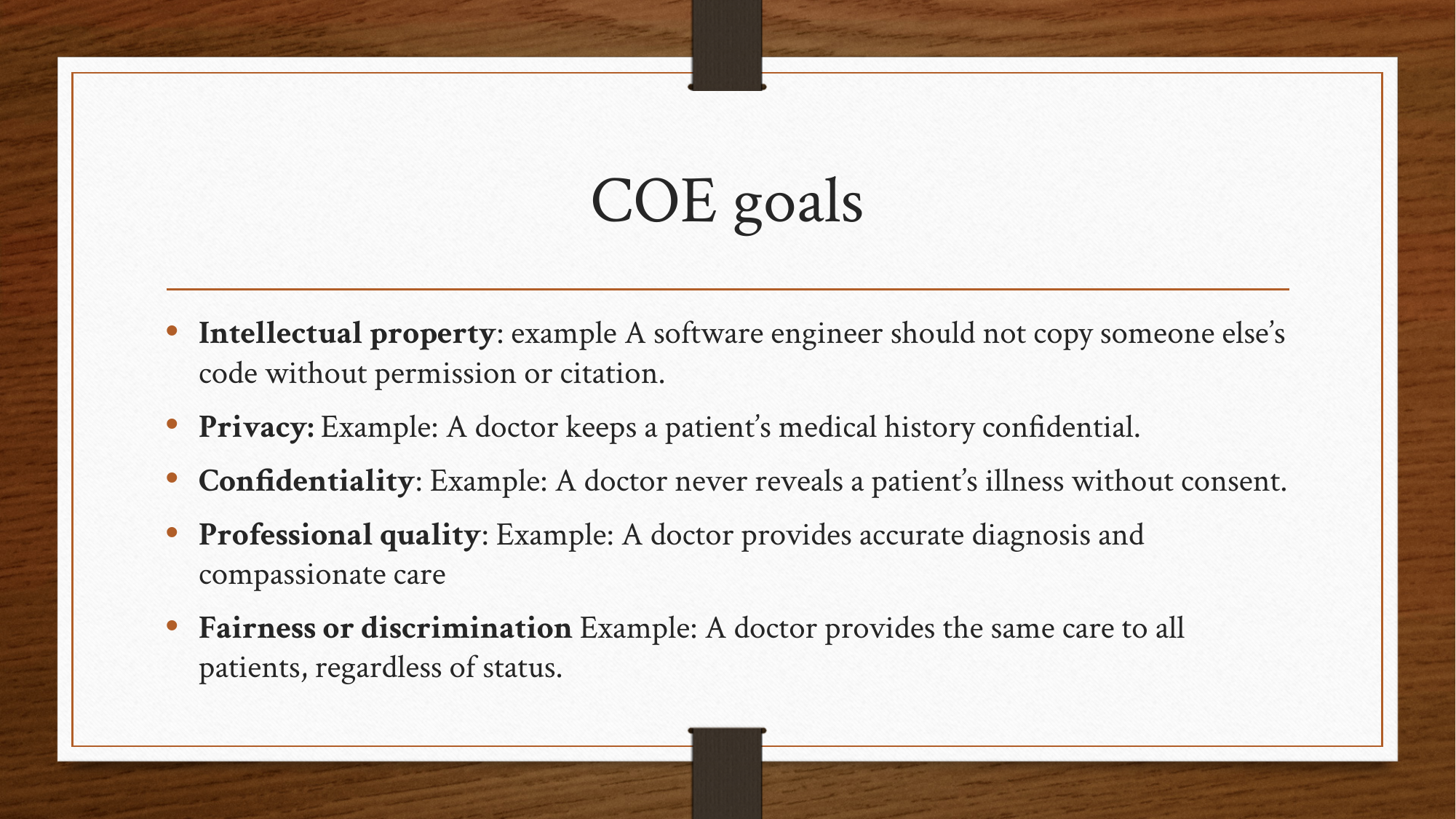

# COE goals
Intellectual property: example A software engineer should not copy someone else’s code without permission or citation.
Privacy: Example: A doctor keeps a patient’s medical history confidential.
Confidentiality: Example: A doctor never reveals a patient’s illness without consent.
Professional quality: Example: A doctor provides accurate diagnosis and compassionate care
Fairness or discrimination Example: A doctor provides the same care to all patients, regardless of status.